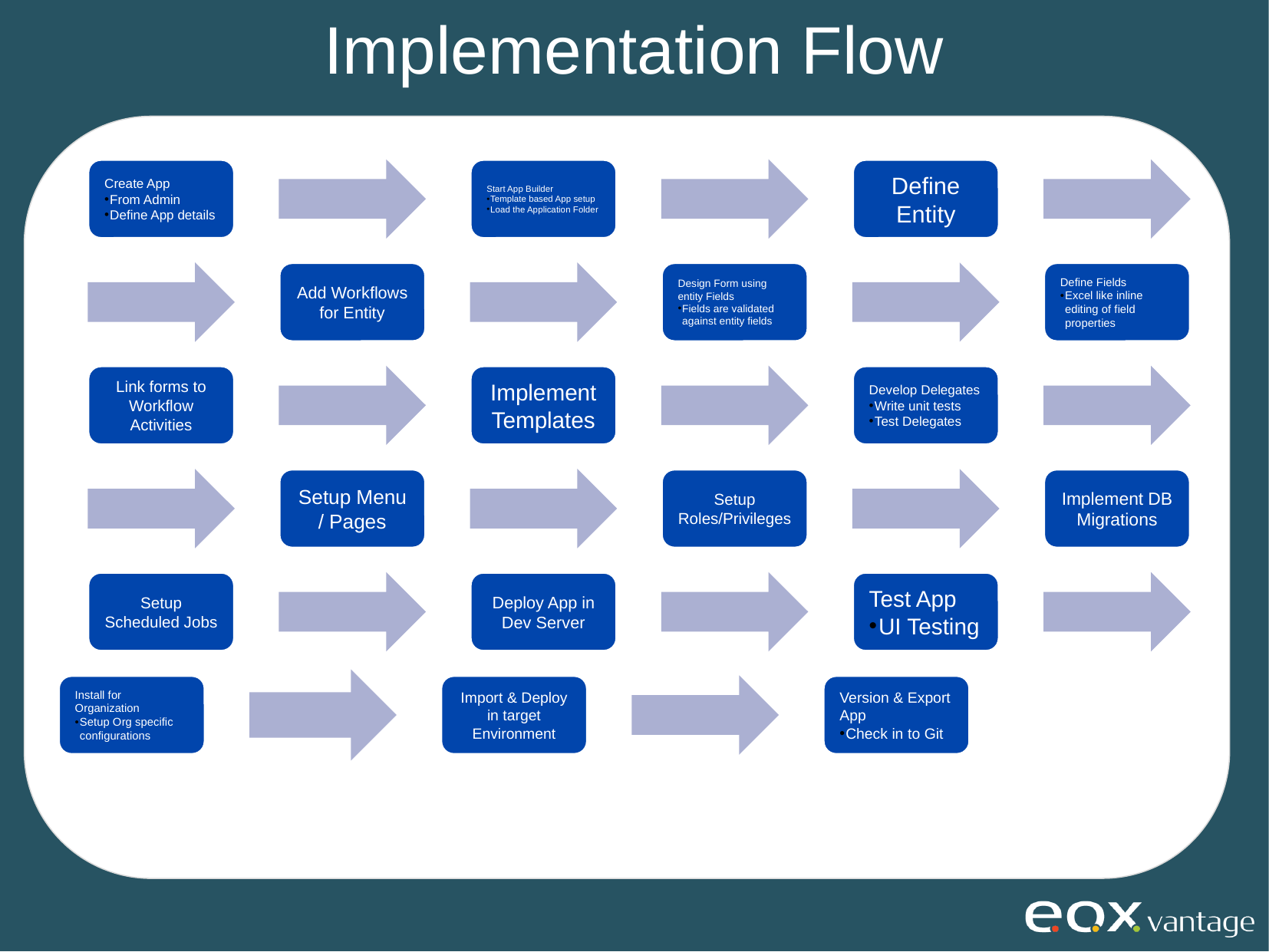

Implementation Flow

Define Entity
Define Fields
Link forms to Workflow Activities
Implement Templates
Develop Delegates
Implement DB Migrations
Setup Menu / Pages
Deploy App in Dev Server
Version & Export App
Import & Deploy in target Environment
Install for Organization
Setup Roles/Privileges
Create App
Define App details
Start App Builder
Load the Application Folder
Design Form using entity Fields
Fields are validated against entity fields
Excel like inline editing of field properties
Add Workflows for Entity
Write unit tests
Test Delegates
Test App
Check in to Git
Setup Org specific configurations
UI Testing
From Admin
Template based App setup
Setup Scheduled Jobs